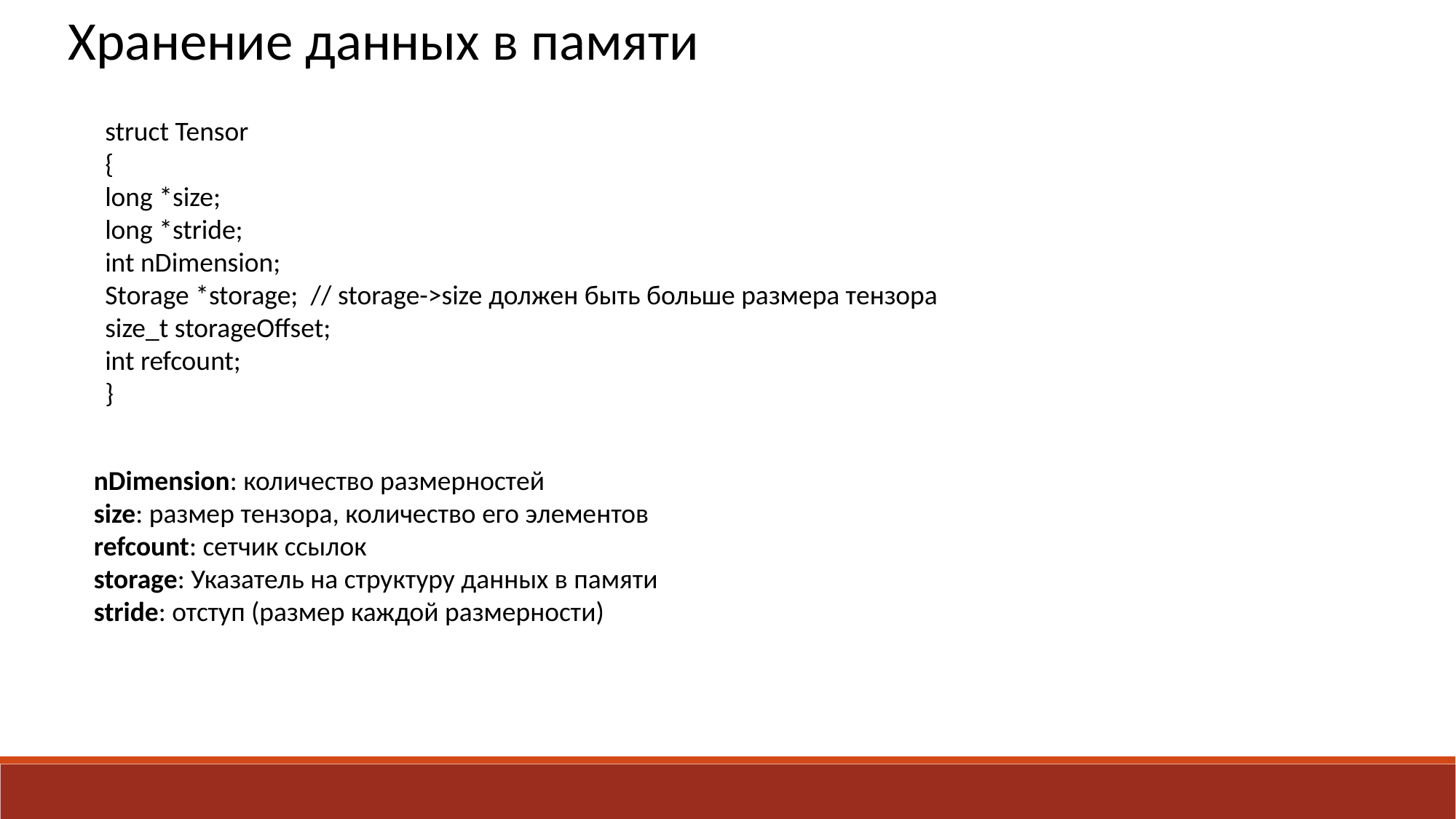

Хранение данных в памяти
struct Tensor
{
long *size;
long *stride;
int nDimension;
Storage *storage;  // storage->size должен быть больше размера тензора
size_t storageOffset;
int refcount;
}
nDimension: количество размерностей
size: размер тензора, количество его элементов
refcount: сетчик ссылок
storage: Указатель на структуру данных в памяти
stride: отступ (размер каждой размерности)